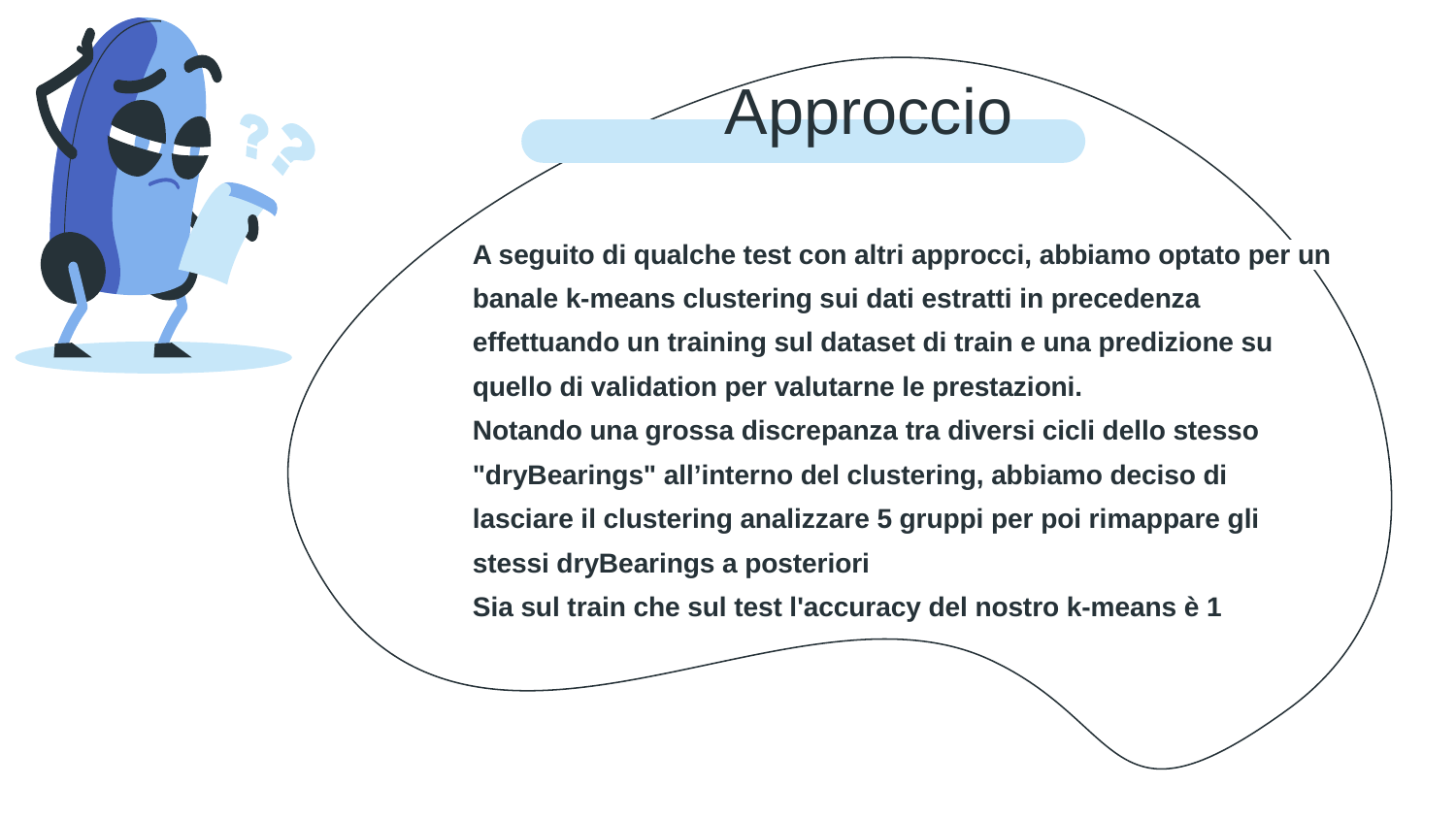

Approccio

# A seguito di qualche test con altri approcci, abbiamo optato per un banale k-means clustering sui dati estratti in precedenza effettuando un training sul dataset di train e una predizione su quello di validation per valutarne le prestazioni.
Notando una grossa discrepanza tra diversi cicli dello stesso "dryBearings" all’interno del clustering, abbiamo deciso di lasciare il clustering analizzare 5 gruppi per poi rimappare gli stessi dryBearings a posteriori
Sia sul train che sul test l'accuracy del nostro k-means è 1